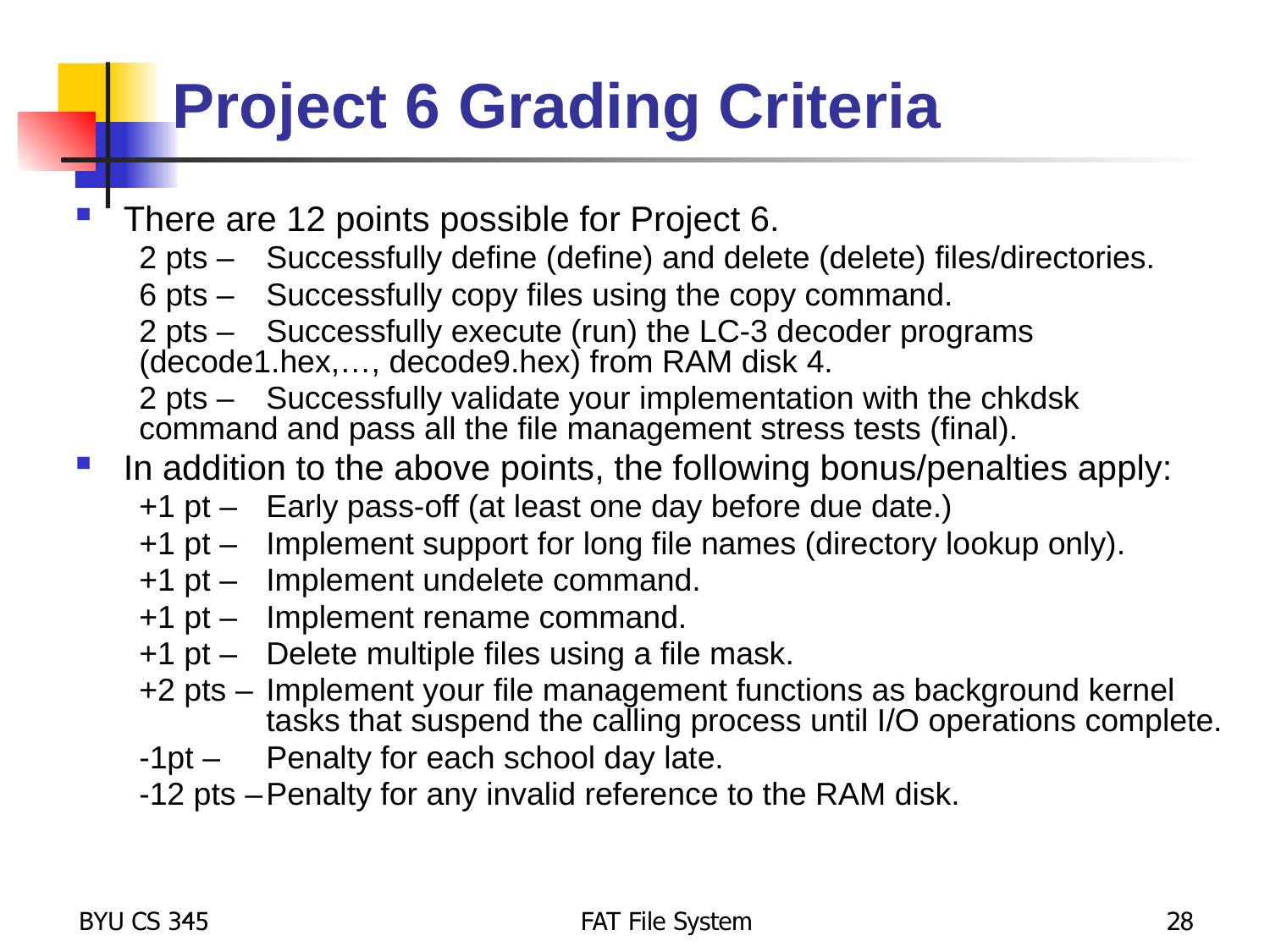

# Project 6 Grading Criteria
There are 12 points possible for Project 6.
2 pts –	Successfully define (define) and delete (delete) files/directories.
6 pts –	Successfully copy files using the copy command.
2 pts –	Successfully execute (run) the LC-3 decoder programs 	(decode1.hex,…, decode9.hex) from RAM disk 4.
2 pts –	Successfully validate your implementation with the chkdsk 	command and pass all the file management stress tests (final).
In addition to the above points, the following bonus/penalties apply:
+1 pt –	Early pass-off (at least one day before due date.)
+1 pt –	Implement support for long file names (directory lookup only).
+1 pt –	Implement undelete command.
+1 pt –	Implement rename command.
+1 pt –	Delete multiple files using a file mask.
+2 pts –	Implement your file management functions as background kernel 	tasks that suspend the calling process until I/O operations complete.
-1pt –	Penalty for each school day late.
-12 pts –	Penalty for any invalid reference to the RAM disk.
BYU CS 345
FAT File System
28